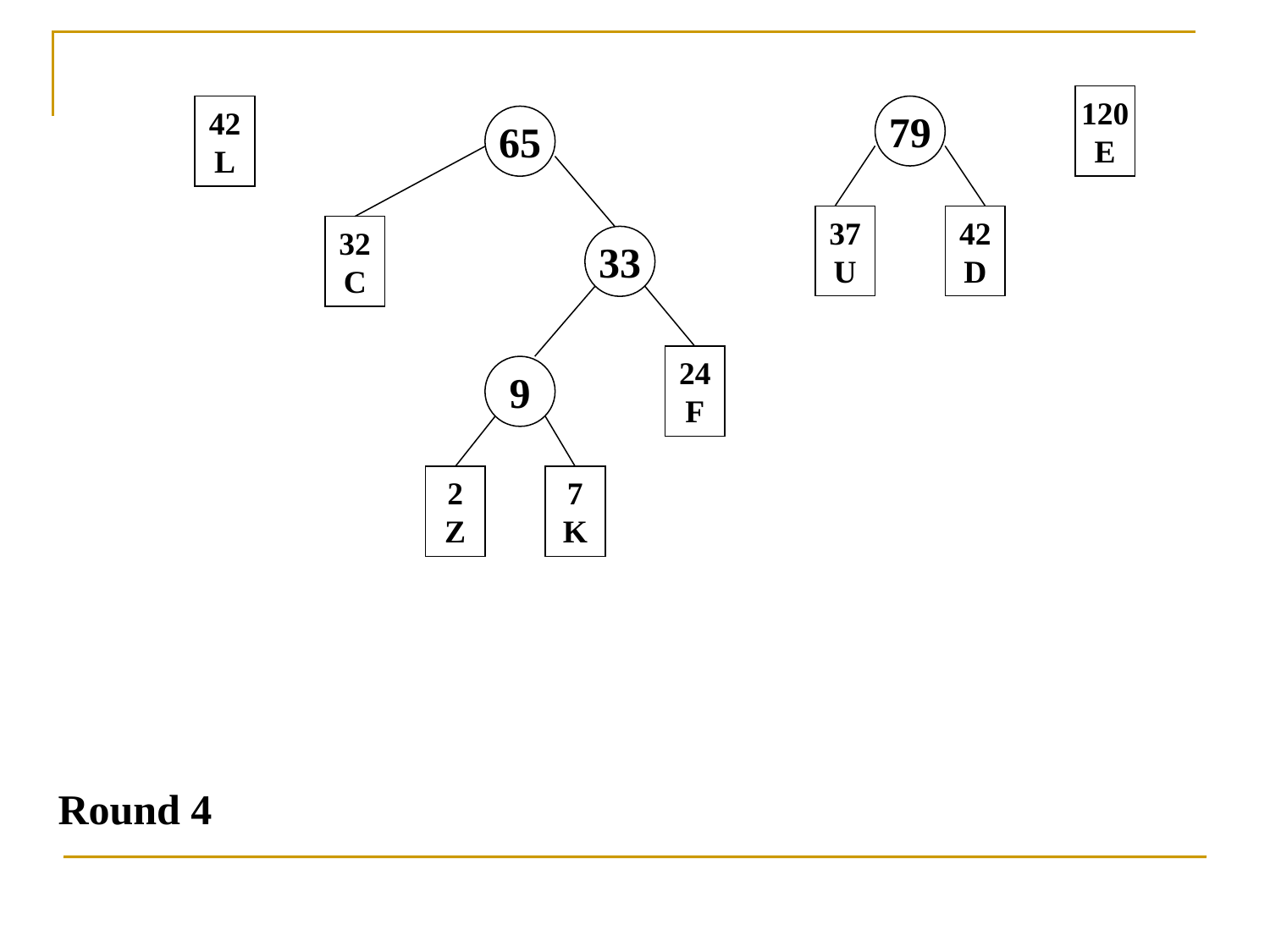

120
E
42
L
79
65

37
U
42
D
32
C
33

24
F
9

2
Z
7
K
Round 4